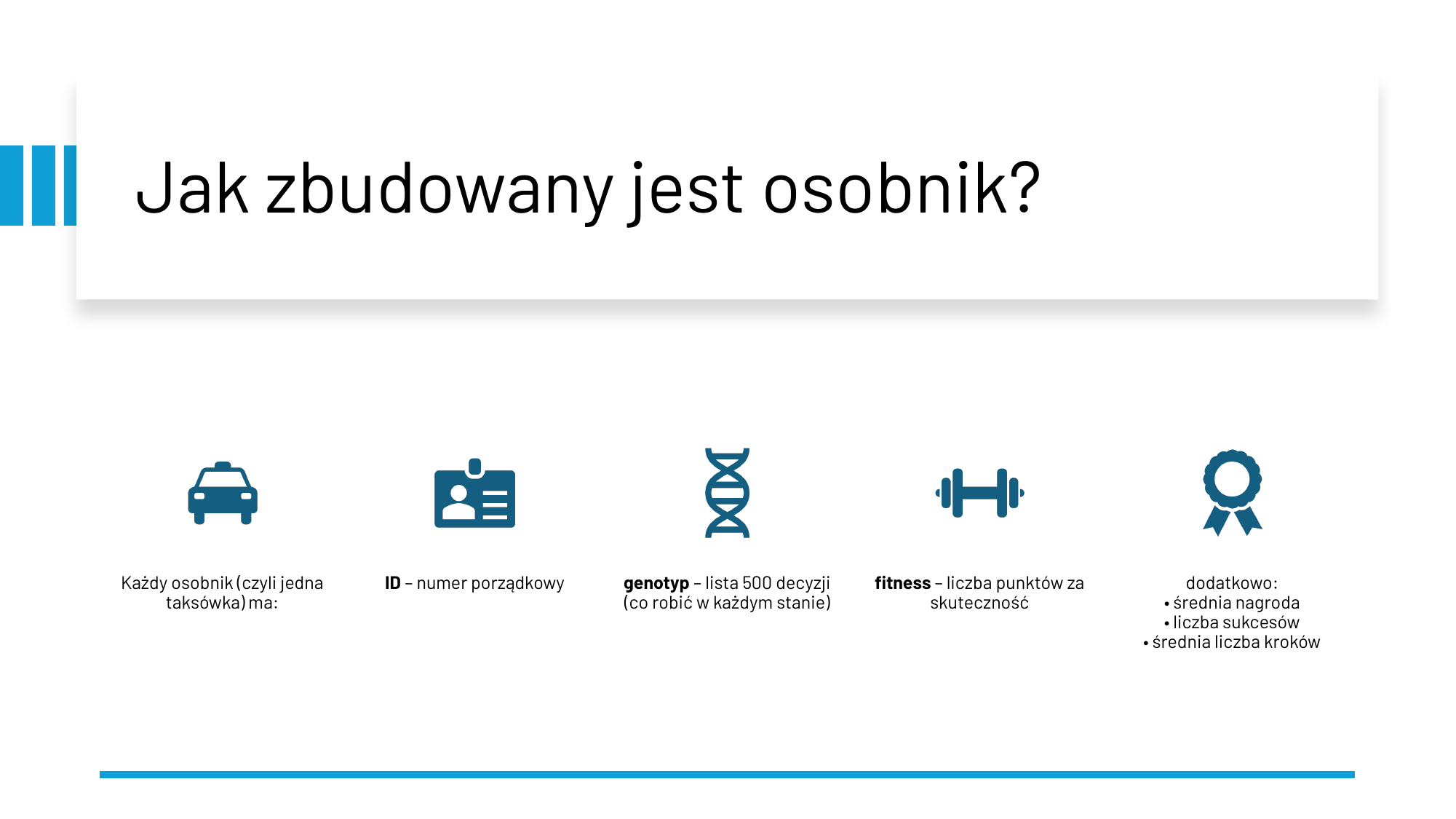

# Jak zbudowany jest osobnik?

Każdy osobnik (czyli jedna taksówka) ma:
ID – numer porządkowy
genotyp – lista 500 decyzji (co robić w każdym stanie)
fitness – liczba punktów za skuteczność
dodatkowo:
• średnia nagroda
• liczba sukcesów
• średnia liczba kroków